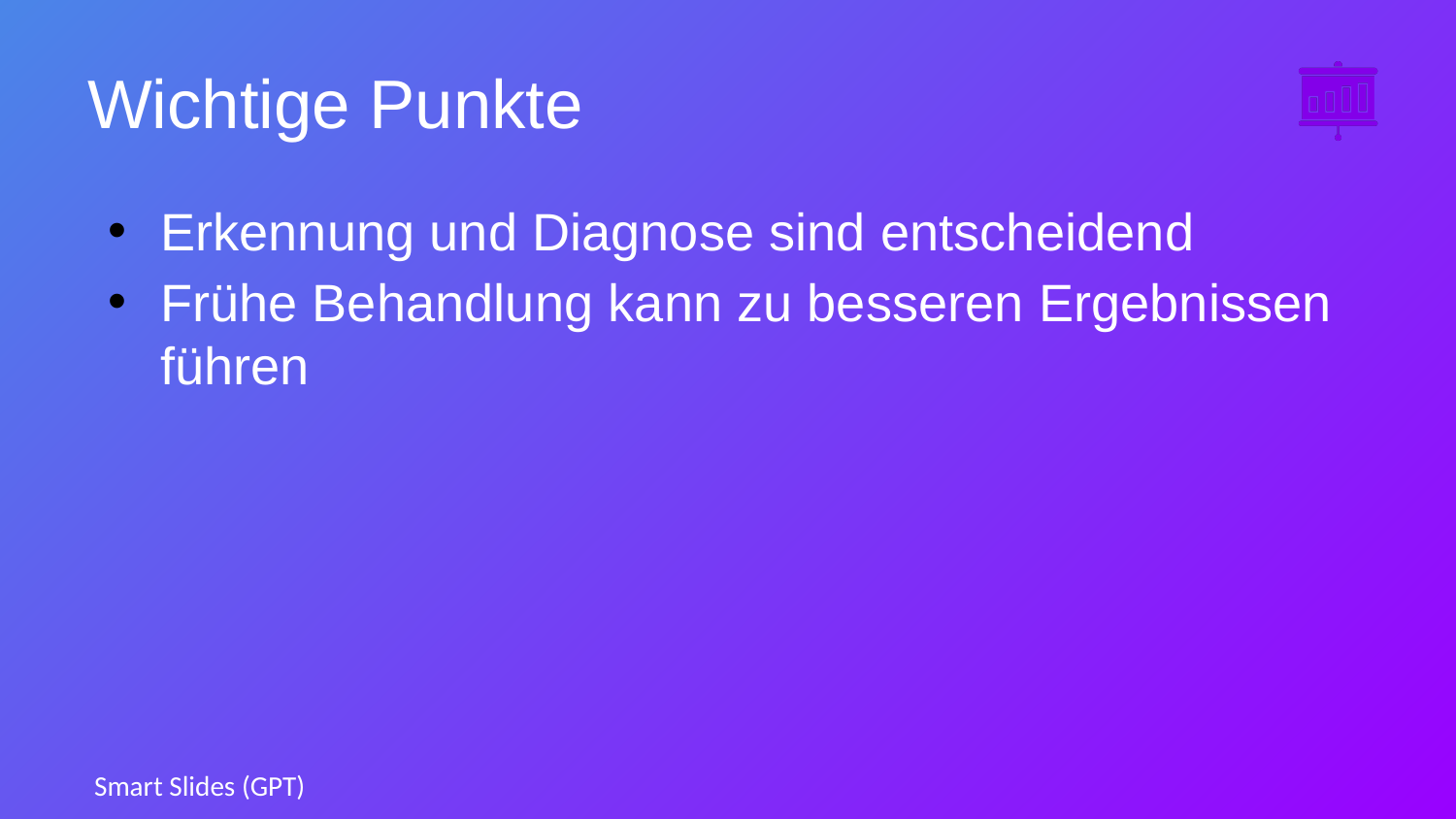

# Wichtige Punkte
Erkennung und Diagnose sind entscheidend
Frühe Behandlung kann zu besseren Ergebnissen führen